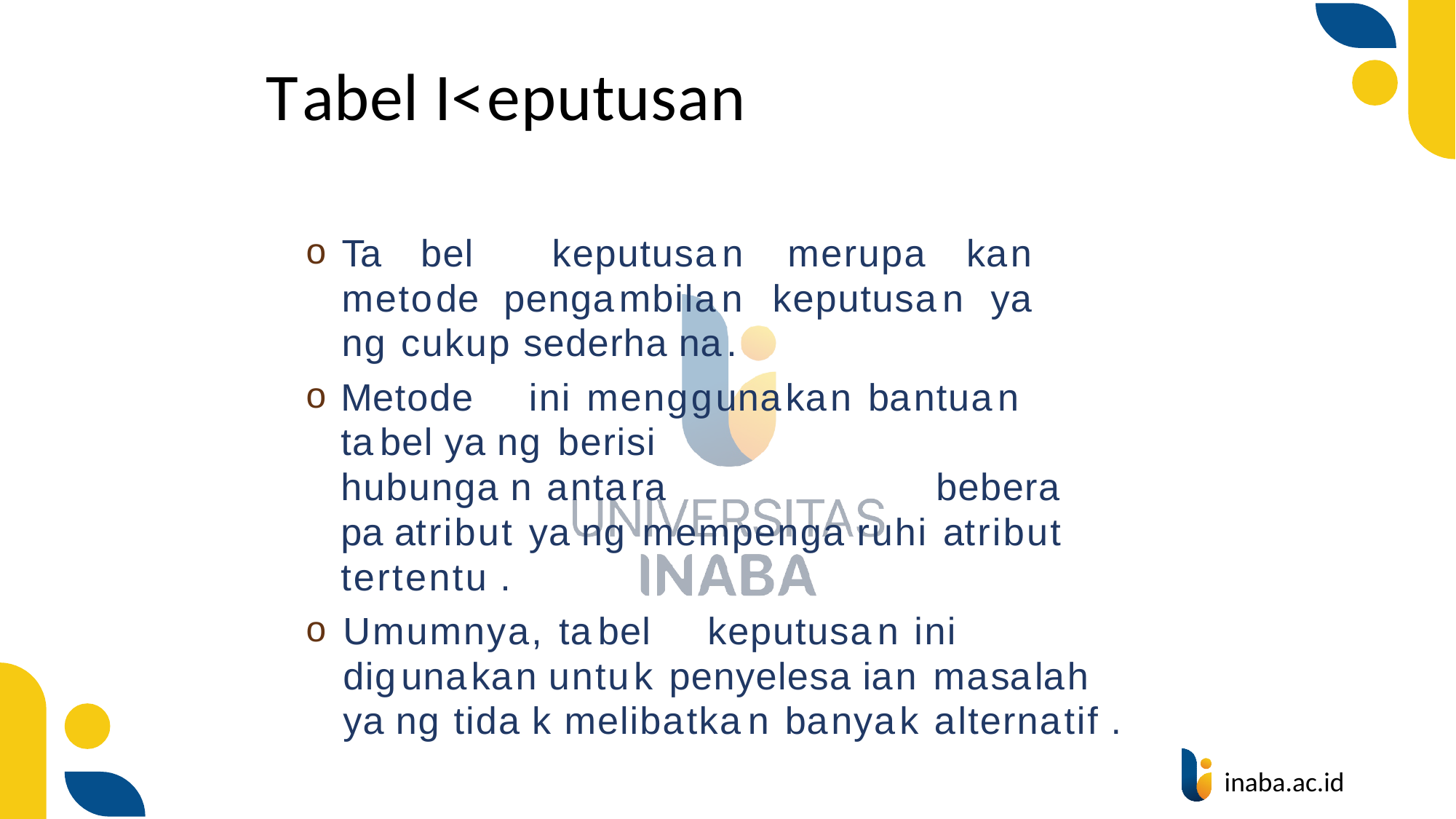

# Tabel I<eputusan
Ta bel  keputusan merupa kan metode pengambilan keputusan ya ng cukup sederha na.
Metode		ini menggunakan bantuan tabel ya ng berisi	hubunga n antara	bebera pa atribut	ya ng mempenga ruhi atribut tertentu .
Umumnya, tabel	keputusan ini digunakan untuk penyelesa ian masalah ya ng tida k melibatkan banyak alternatif .